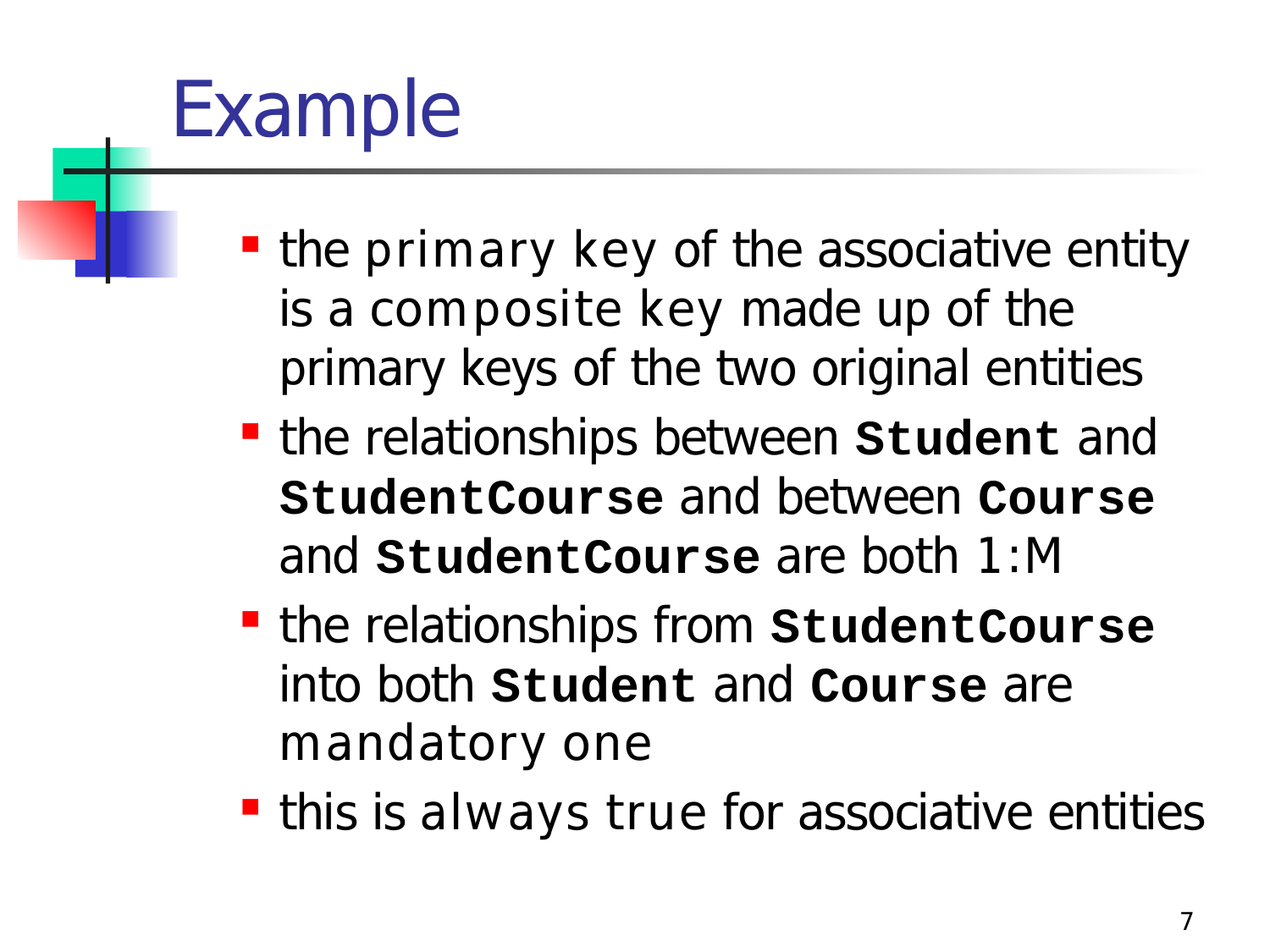

# Example
the primary key of the associative entity is a composite key made up of the primary keys of the two original entities
the relationships between Student and StudentCourse and between Course and StudentCourse are both 1:M
the relationships from StudentCourse into both Student and Course are mandatory one
this is always true for associative entities

7